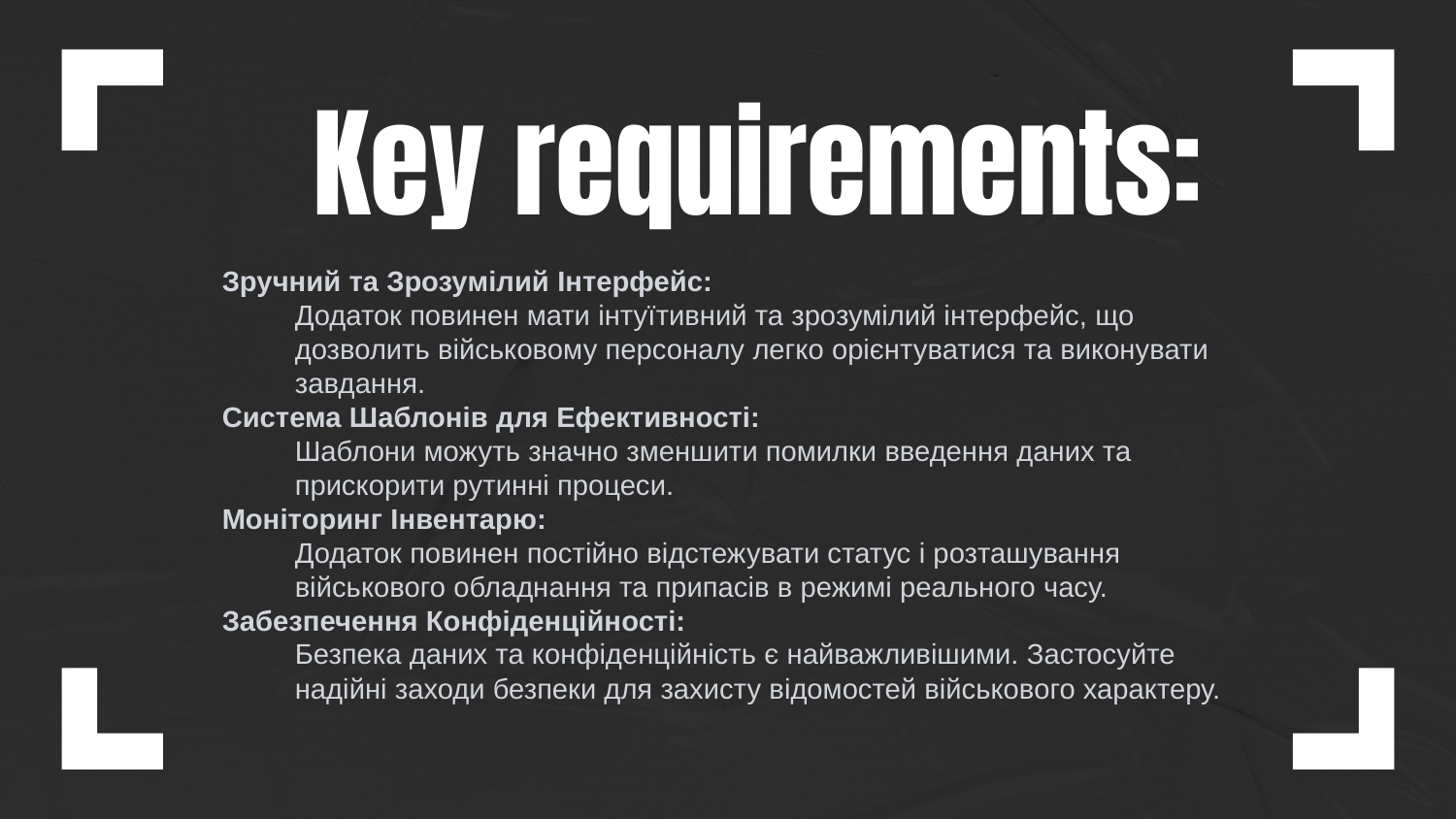

# Key requirements:

Зручний та Зрозумілий Інтерфейс:
Додаток повинен мати інтуїтивний та зрозумілий інтерфейс, що дозволить військовому персоналу легко орієнтуватися та виконувати завдання.
Система Шаблонів для Ефективності:
Шаблони можуть значно зменшити помилки введення даних та прискорити рутинні процеси.
Моніторинг Інвентарю:
Додаток повинен постійно відстежувати статус і розташування військового обладнання та припасів в режимі реального часу.
Забезпечення Конфіденційності:
Безпека даних та конфіденційність є найважливішими. Застосуйте надійні заходи безпеки для захисту відомостей військового характеру.